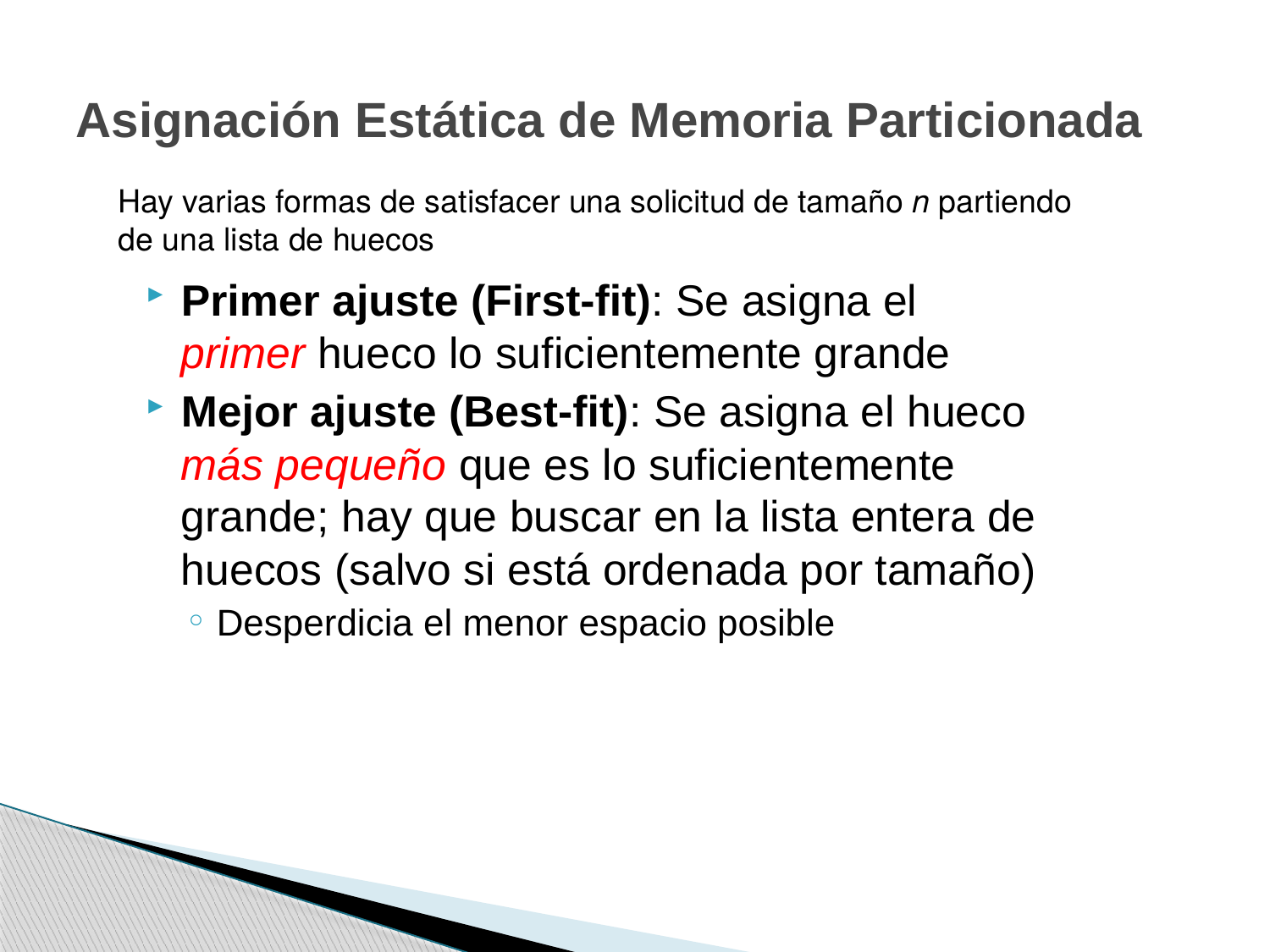

# Asignación Estática de Memoria Particionada
Hay varias formas de satisfacer una solicitud de tamaño n partiendo de una lista de huecos
Primer ajuste (First-fit): Se asigna el primer hueco lo suficientemente grande
Mejor ajuste (Best-fit): Se asigna el hueco más pequeño que es lo suficientemente grande; hay que buscar en la lista entera de huecos (salvo si está ordenada por tamaño)
Desperdicia el menor espacio posible